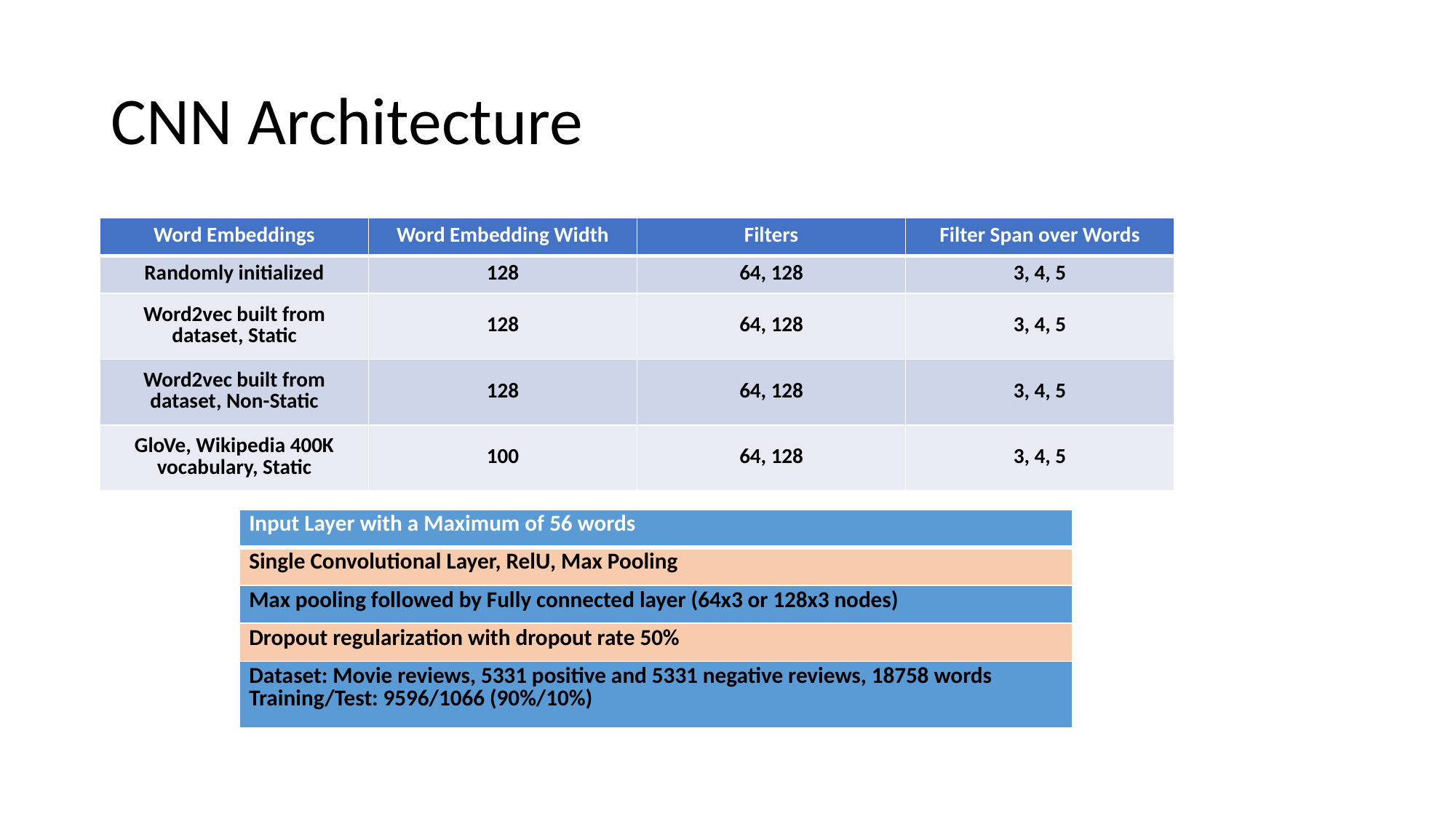

# CNN Architecture
| Word Embeddings | Word Embedding Width | Filters | Filter Span over Words |
| --- | --- | --- | --- |
| Randomly initialized | 128 | 64, 128 | 3, 4, 5 |
| Word2vec built from dataset, Static | 128 | 64, 128 | 3, 4, 5 |
| Word2vec built from dataset, Non-Static | 128 | 64, 128 | 3, 4, 5 |
| GloVe, Wikipedia 400K vocabulary, Static | 100 | 64, 128 | 3, 4, 5 |
| Input Layer with a Maximum of 56 words |
| --- |
| Single Convolutional Layer, RelU, Max Pooling |
| Max pooling followed by Fully connected layer (64x3 or 128x3 nodes) |
| Dropout regularization with dropout rate 50% |
| Dataset: Movie reviews, 5331 positive and 5331 negative reviews, 18758 words Training/Test: 9596/1066 (90%/10%) |